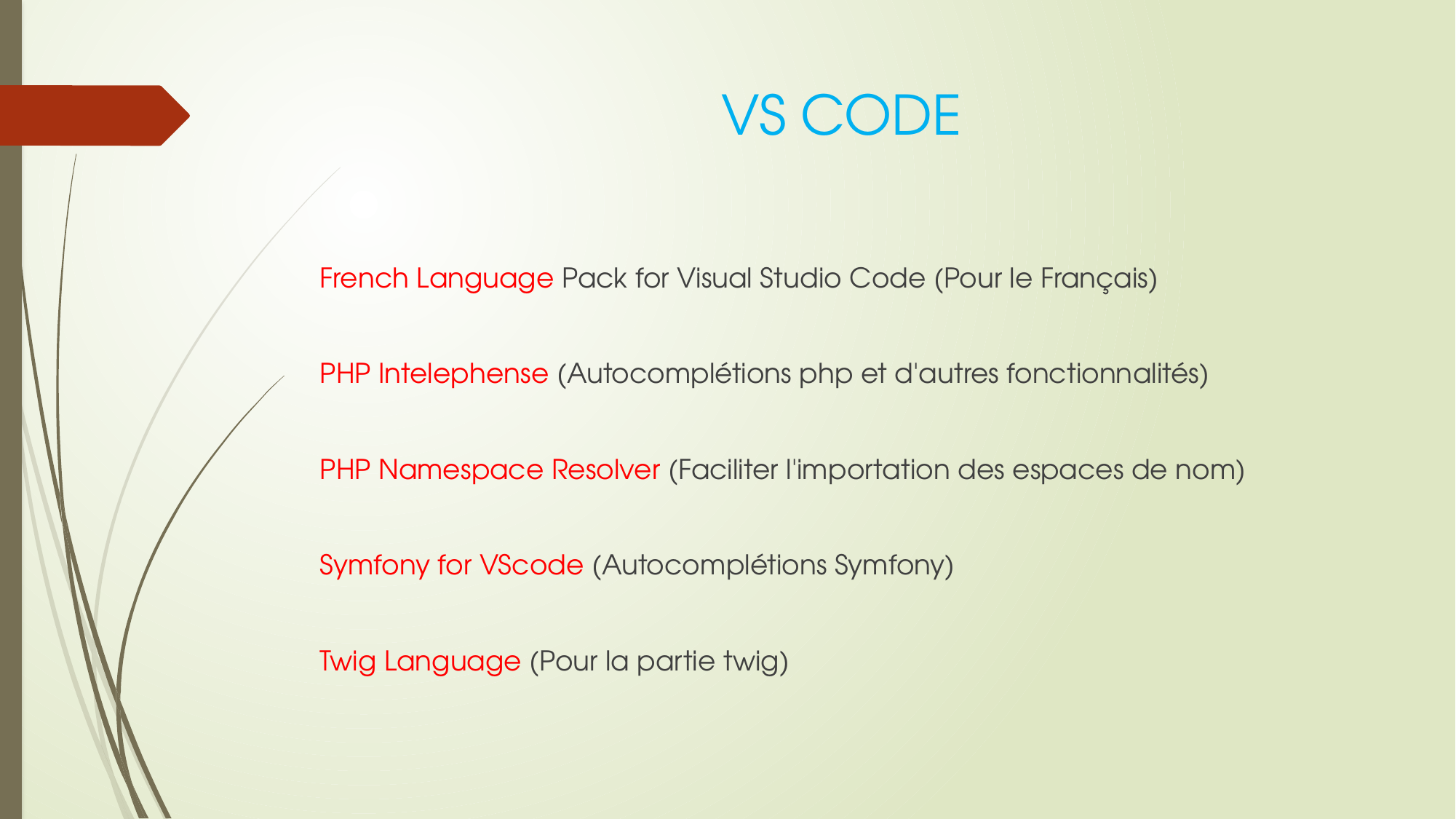

# VS CODE
French Language Pack for Visual Studio Code (Pour le Français)

PHP Intelephense (Autocomplétions php et d'autres fonctionnalités)

PHP Namespace Resolver (Faciliter l'importation des espaces de nom)

Symfony for VScode (Autocomplétions Symfony)

Twig Language (Pour la partie twig)